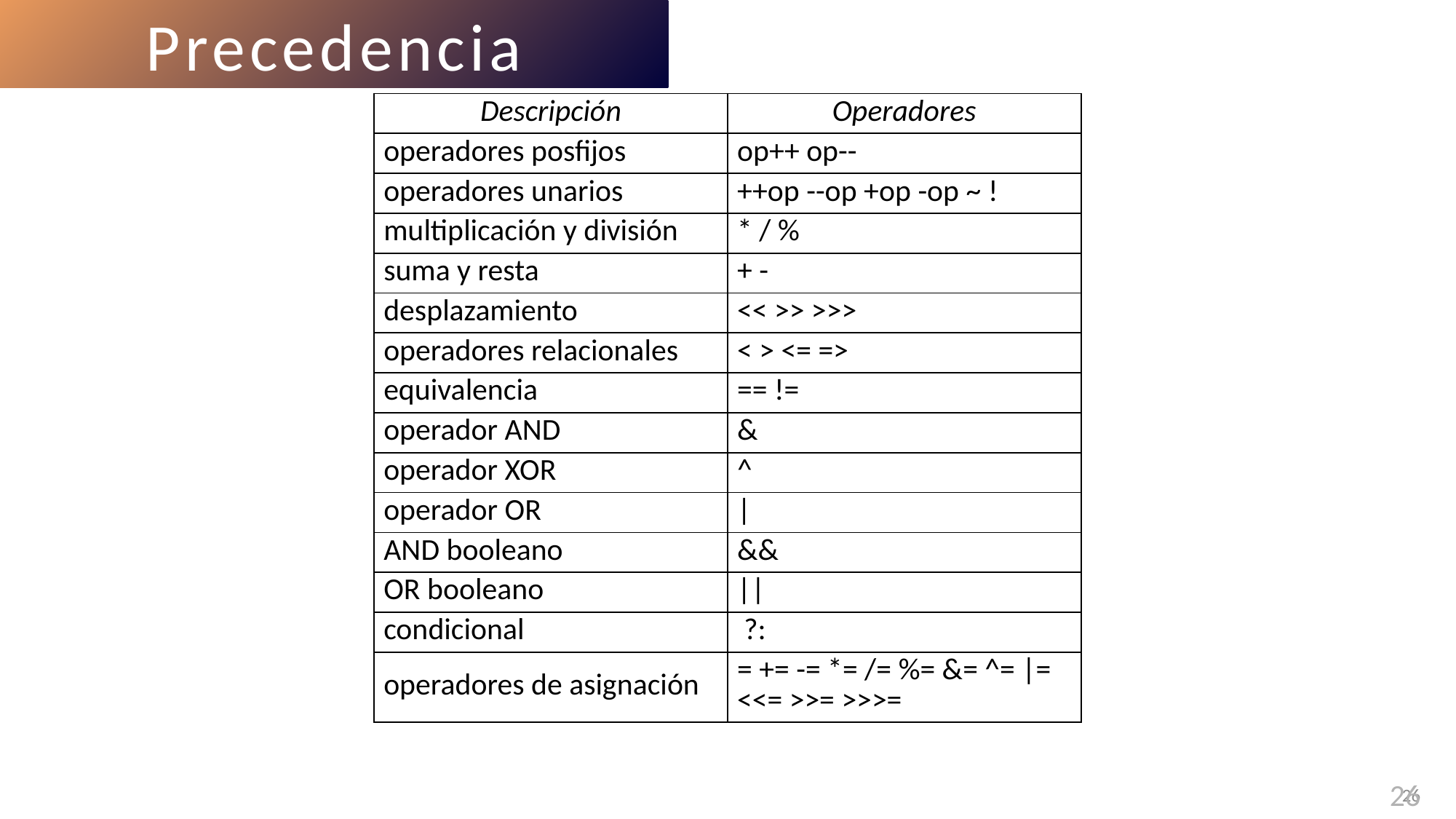

Precedencia
| Descripción | Operadores |
| --- | --- |
| operadores posfijos | op++ op-- |
| operadores unarios | ++op --op +op -op ~ ! |
| multiplicación y división | \* / % |
| suma y resta | + - |
| desplazamiento | << >> >>> |
| operadores relacionales | < > <= => |
| equivalencia | == != |
| operador AND | & |
| operador XOR | ^ |
| operador OR | | |
| AND booleano | && |
| OR booleano | || |
| condicional | ?: |
| operadores de asignación | = += -= \*= /= %= &= ^= |= <<= >>= >>>= |
26